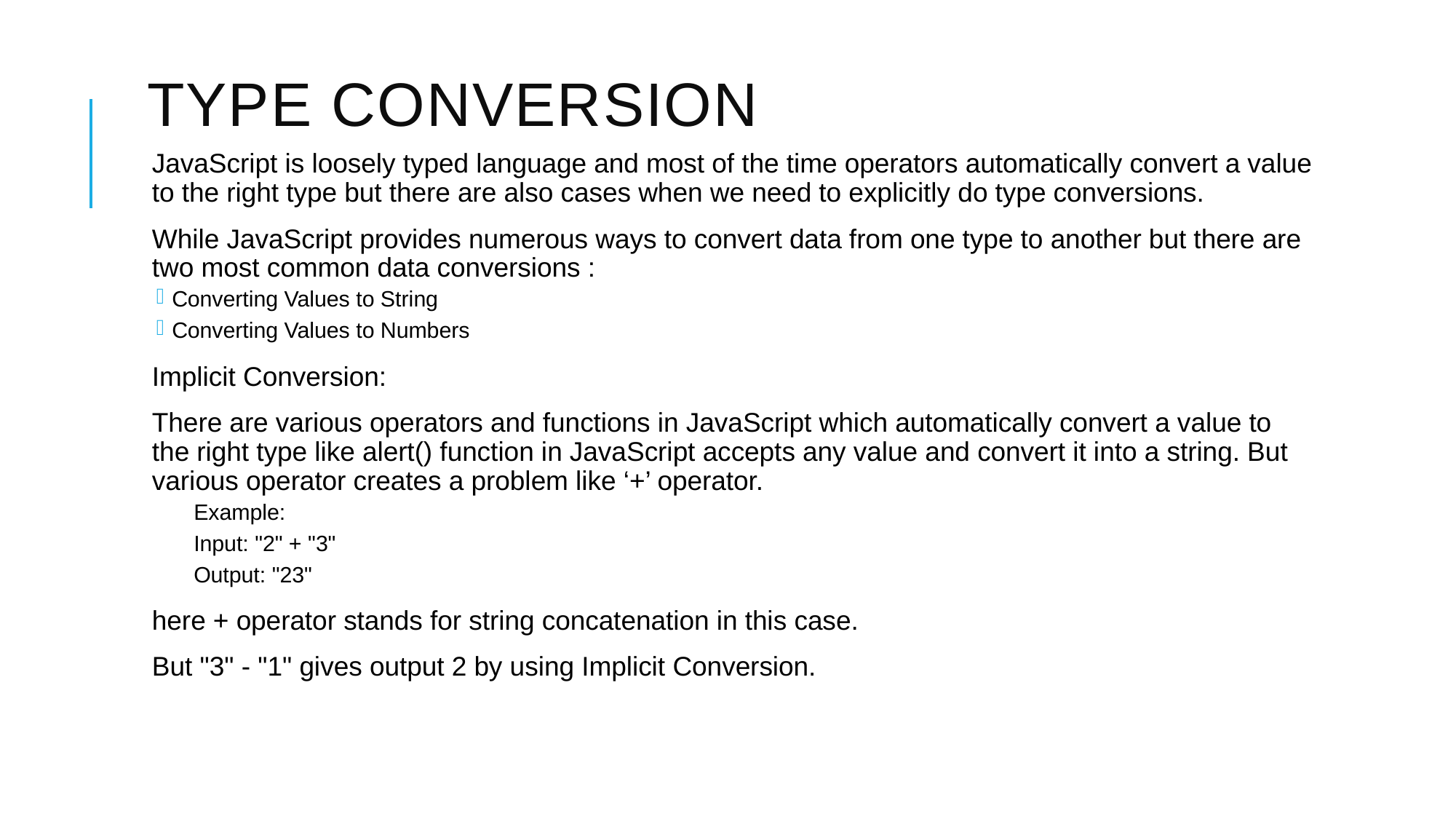

# Type conversion
JavaScript is loosely typed language and most of the time operators automatically convert a value to the right type but there are also cases when we need to explicitly do type conversions.
While JavaScript provides numerous ways to convert data from one type to another but there are two most common data conversions :
Converting Values to String
Converting Values to Numbers
Implicit Conversion:
There are various operators and functions in JavaScript which automatically convert a value to the right type like alert() function in JavaScript accepts any value and convert it into a string. But various operator creates a problem like ‘+’ operator.
Example:
Input: "2" + "3"
Output: "23"
here + operator stands for string concatenation in this case.
But "3" - "1" gives output 2 by using Implicit Conversion.